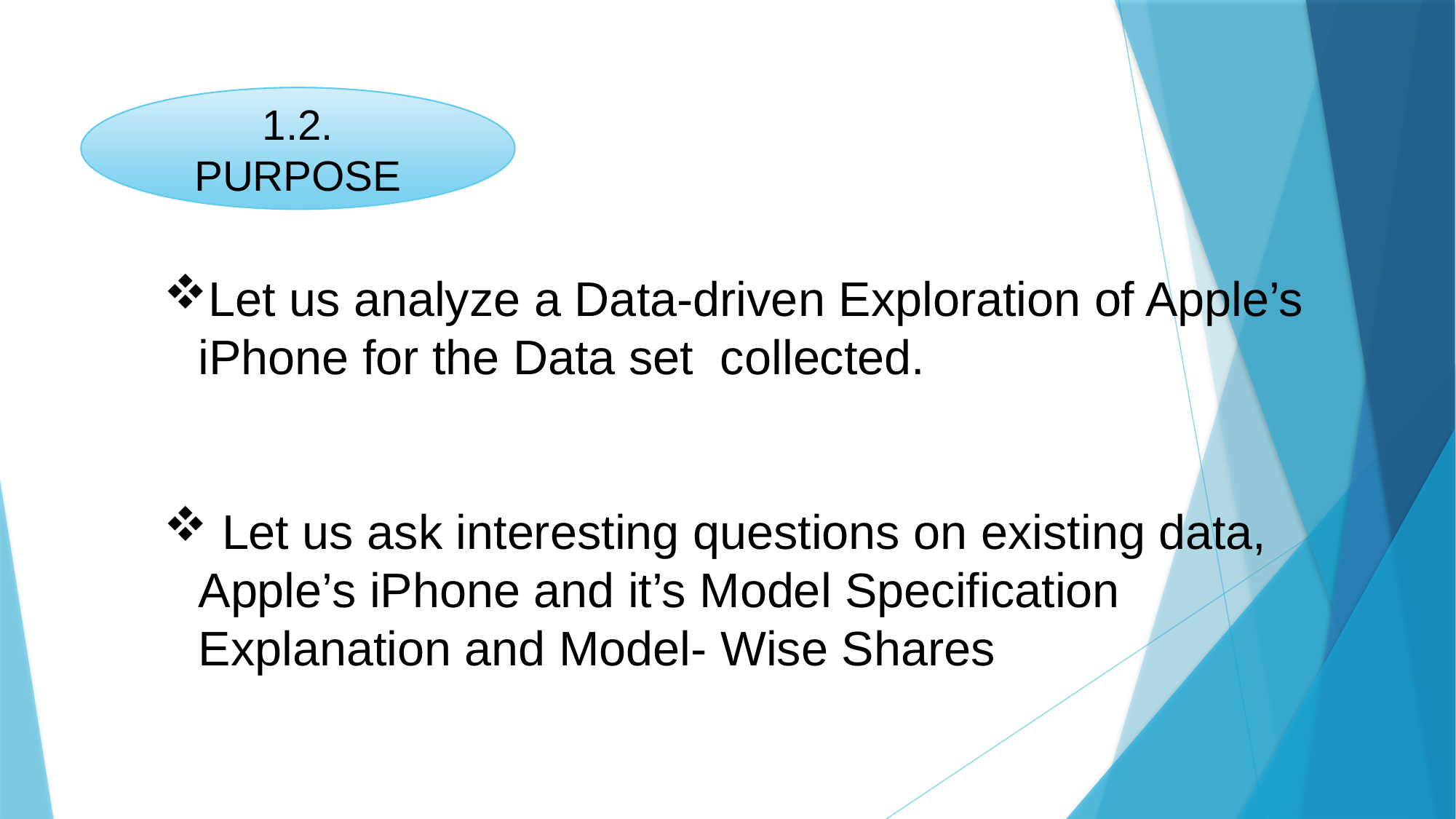

1.2. PURPOSE
Let us analyze a Data-driven Exploration of Apple’s iPhone for the Data set  collected.

 Let us ask interesting questions on existing data, Apple’s iPhone and it’s Model Specification Explanation and Model- Wise Shares